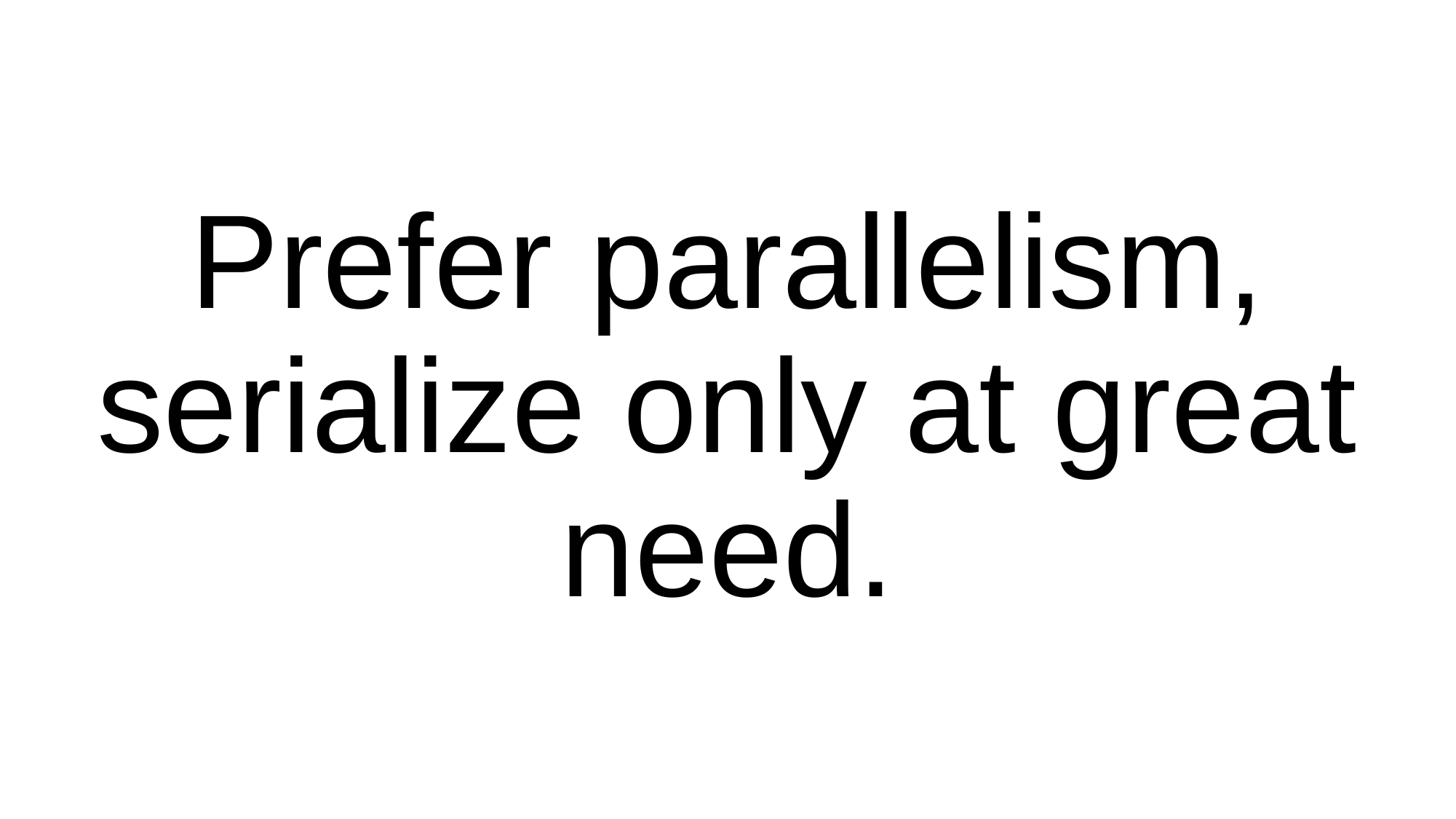

Prefer parallelism, serialize only at great need.